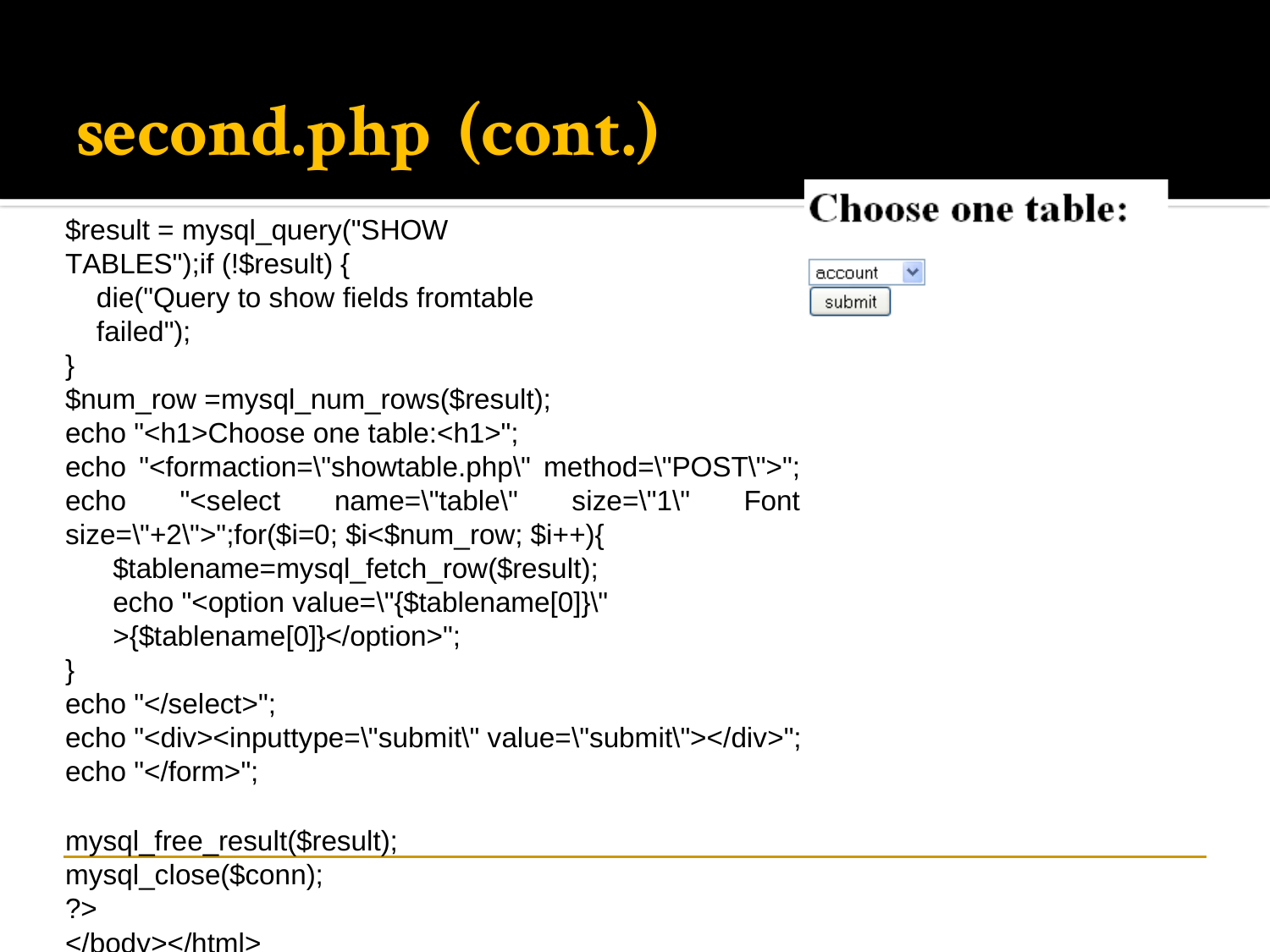

second.php	(cont.)

$result = mysql_query("SHOW TABLES");if (!$result) {
die("Query to show fields fromtable failed");
}
$num_row =mysql_num_rows($result); echo "<h1>Choose one table:<h1>";
echo "<formaction=\"showtable.php\" method=\"POST\">"; echo "<select name=\"table\" size=\"1\" Font size=\"+2\">";for($i=0; $i<$num_row; $i++){
$tablename=mysql_fetch_row($result);
echo "<option value=\"{$tablename[0]}\" >{$tablename[0]}</option>";
}
echo "</select>";
echo "<div><inputtype=\"submit\" value=\"submit\"></div>"; echo "</form>";

mysql_free_result($result); mysql_close($conn);
?>
</body></html>